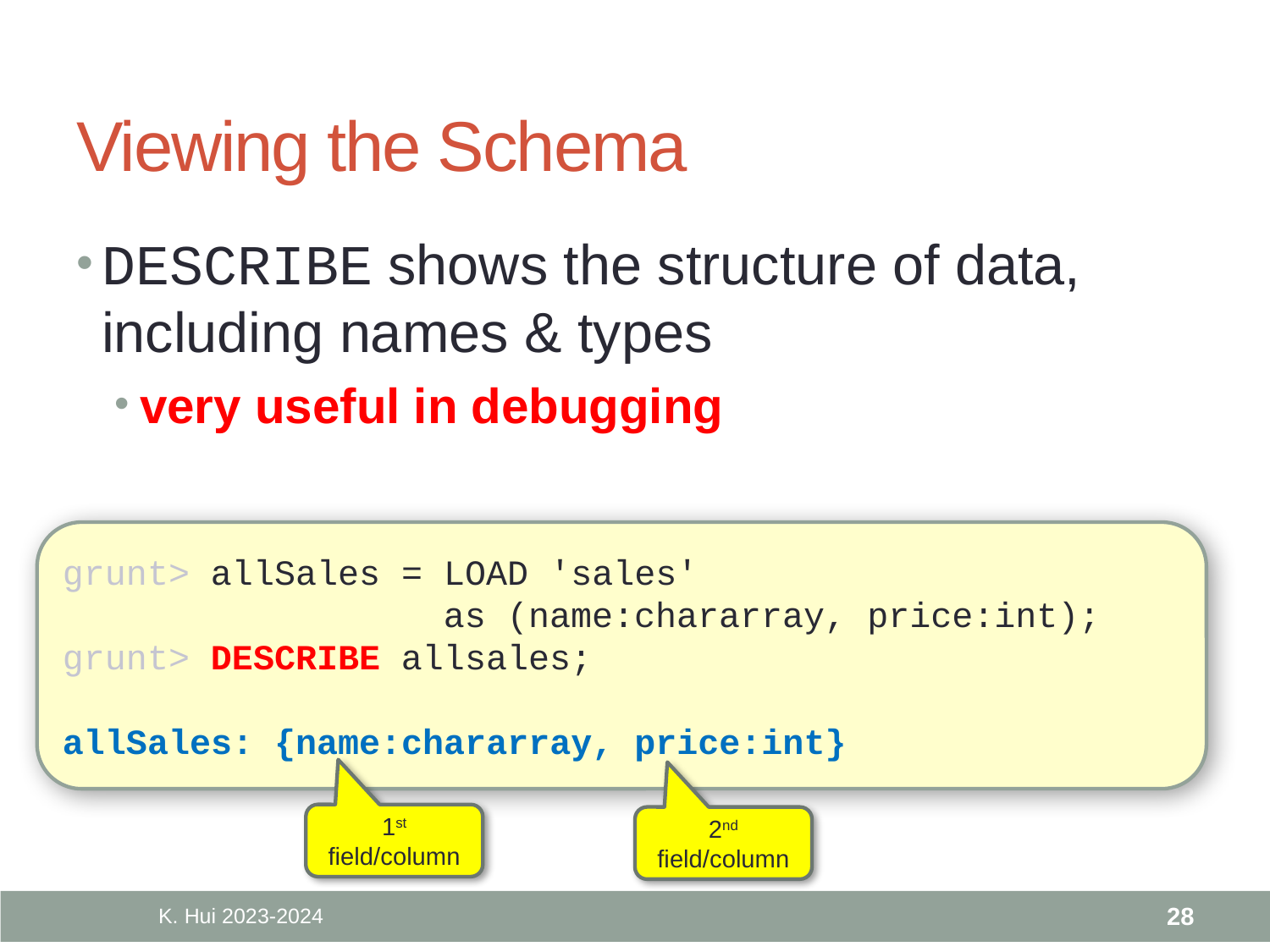

# Viewing the Schema
DESCRIBE shows the structure of data, including names & types
very useful in debugging
grunt> allSales = LOAD 'sales'
                  as (name:chararray, price:int);
grunt> DESCRIBE allsales;

allSales: {name:chararray, price:int}
1st field/column
2nd field/column
K. Hui 2023-2024
28